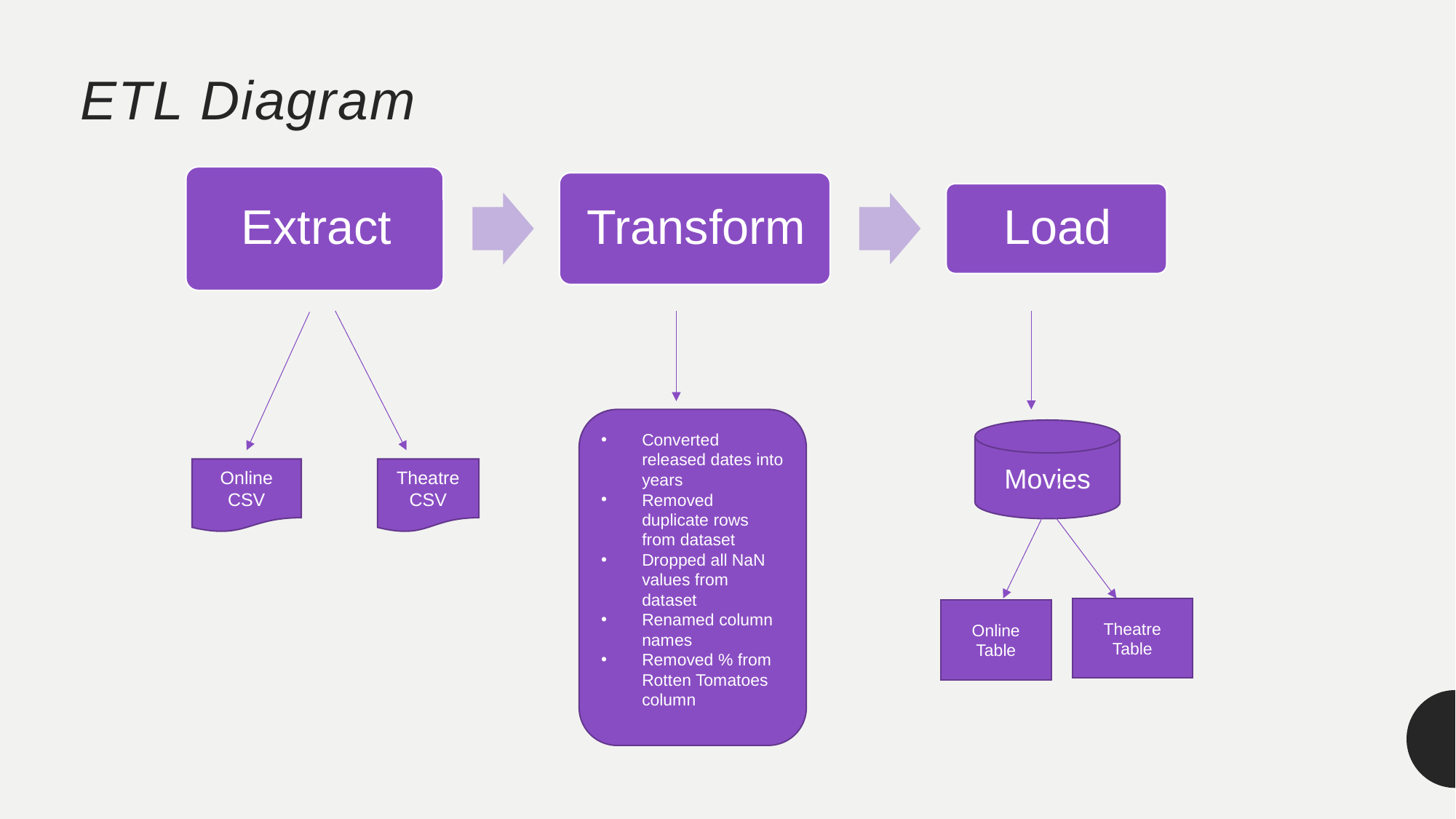

# ETL Diagram
Extract

Transform

Load
Converted released dates into years
Removed duplicate rows from dataset
Dropped all NaN values from dataset
Renamed column names
Removed % from Rotten Tomatoes column

Movies
Online CSV
Theatre CSV
Theatre
Table
Online Table